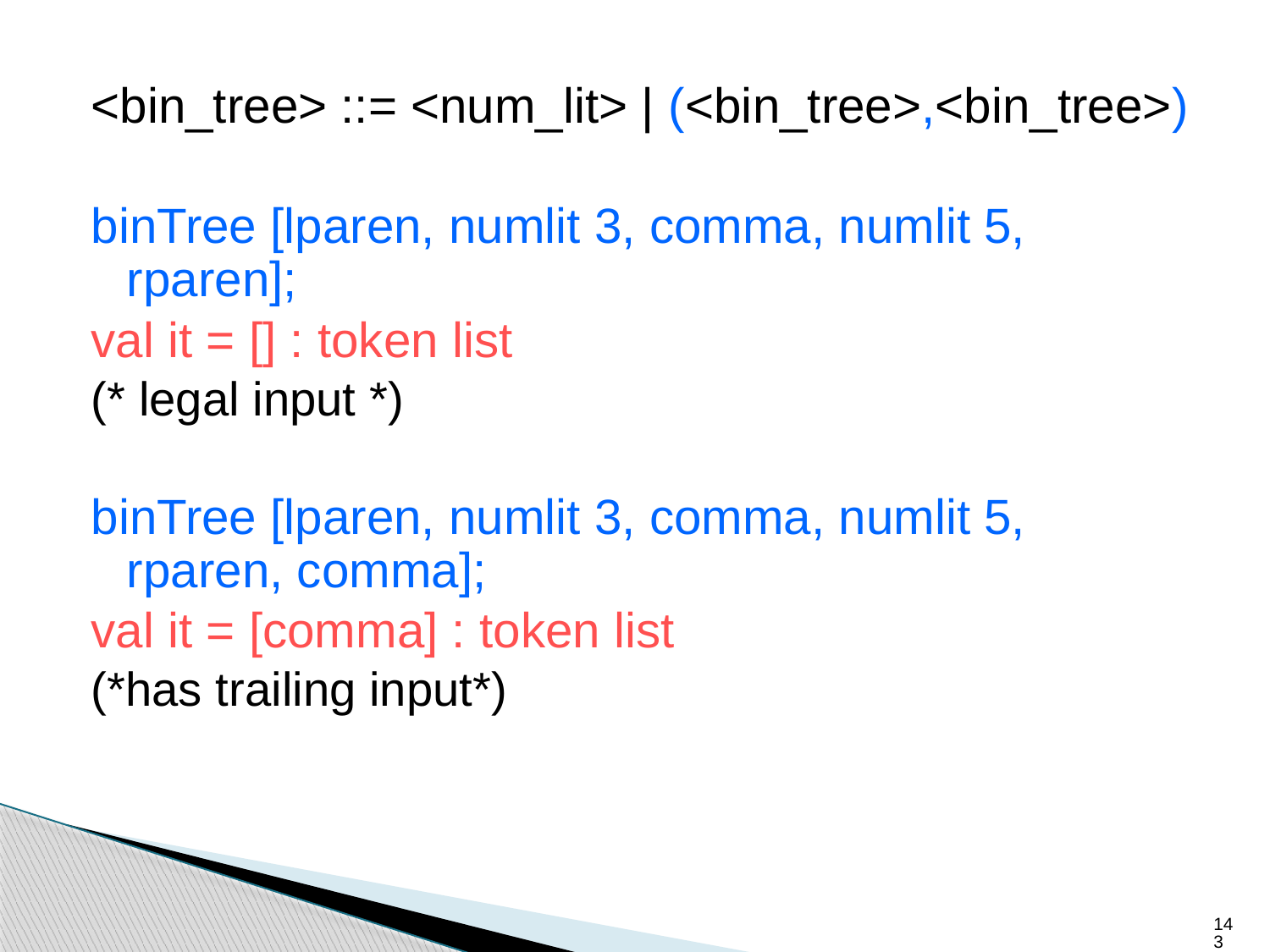

<bin_tree> ::= <num_lit> | (<bin_tree>,<bin_tree>)

binTree [lparen, numlit 3, comma, numlit 5, rparen];
val it = [] : token list
(* legal input *)

binTree [lparen, numlit 3, comma, numlit 5, rparen, comma];
val it = [comma] : token list
(*has trailing input*)

143